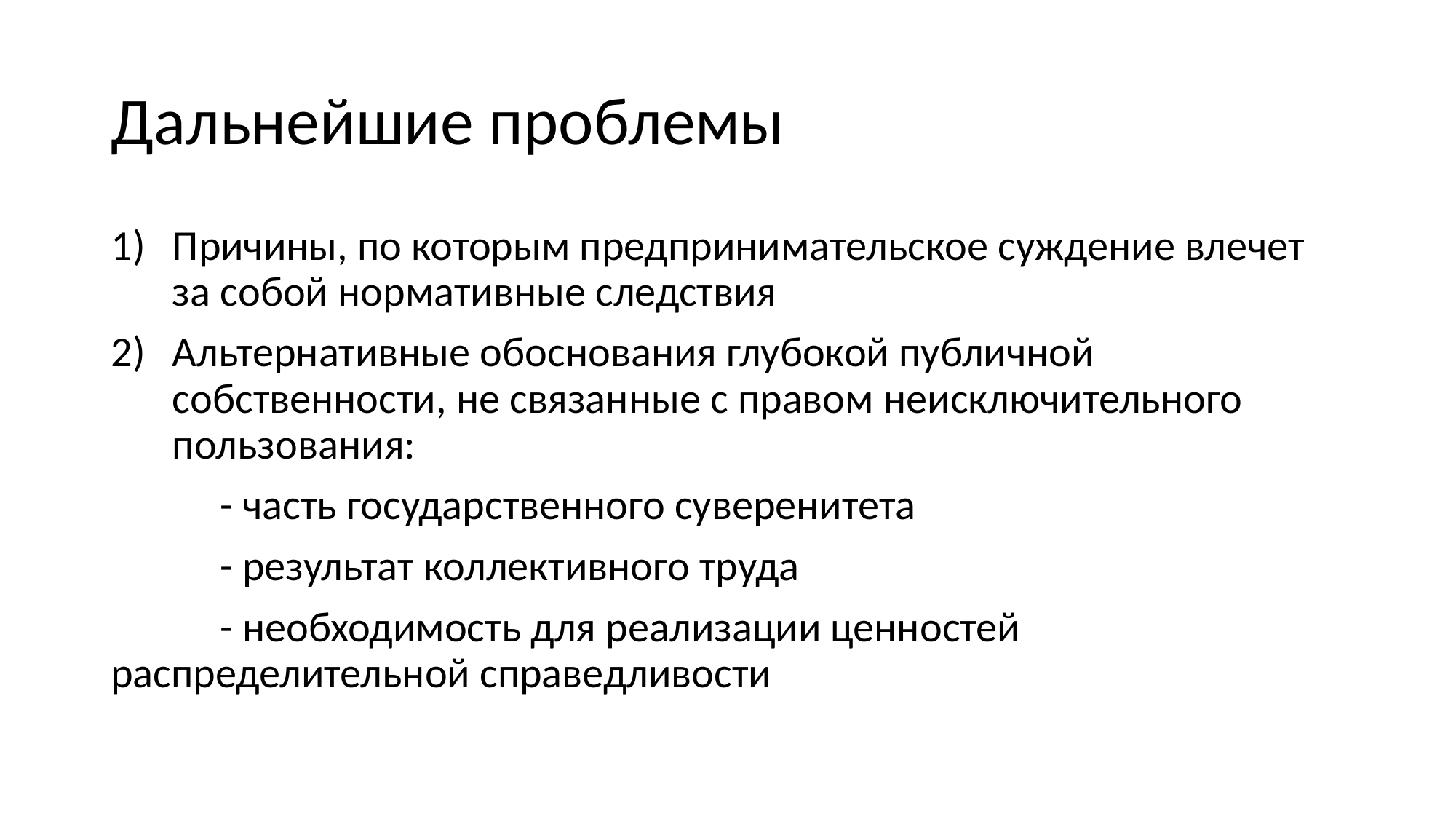

# Дальнейшие проблемы
Причины, по которым предпринимательское суждение влечет за собой нормативные следствия
Альтернативные обоснования глубокой публичной собственности, не связанные с правом неисключительного пользования:
	- часть государственного суверенитета
	- результат коллективного труда
	- необходимость для реализации ценностей распределительной справедливости